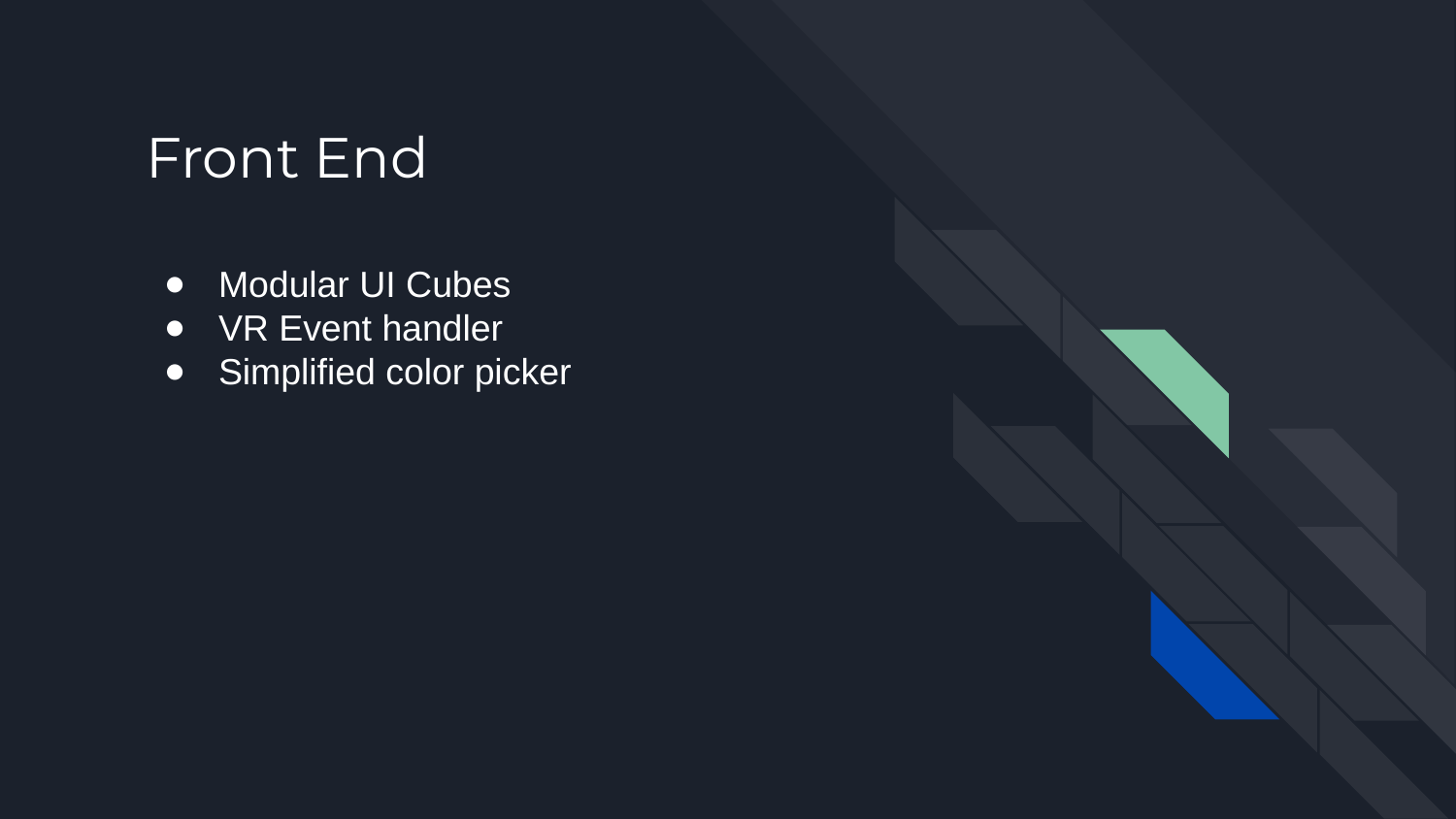

# Front End
Modular UI Cubes
VR Event handler
Simplified color picker